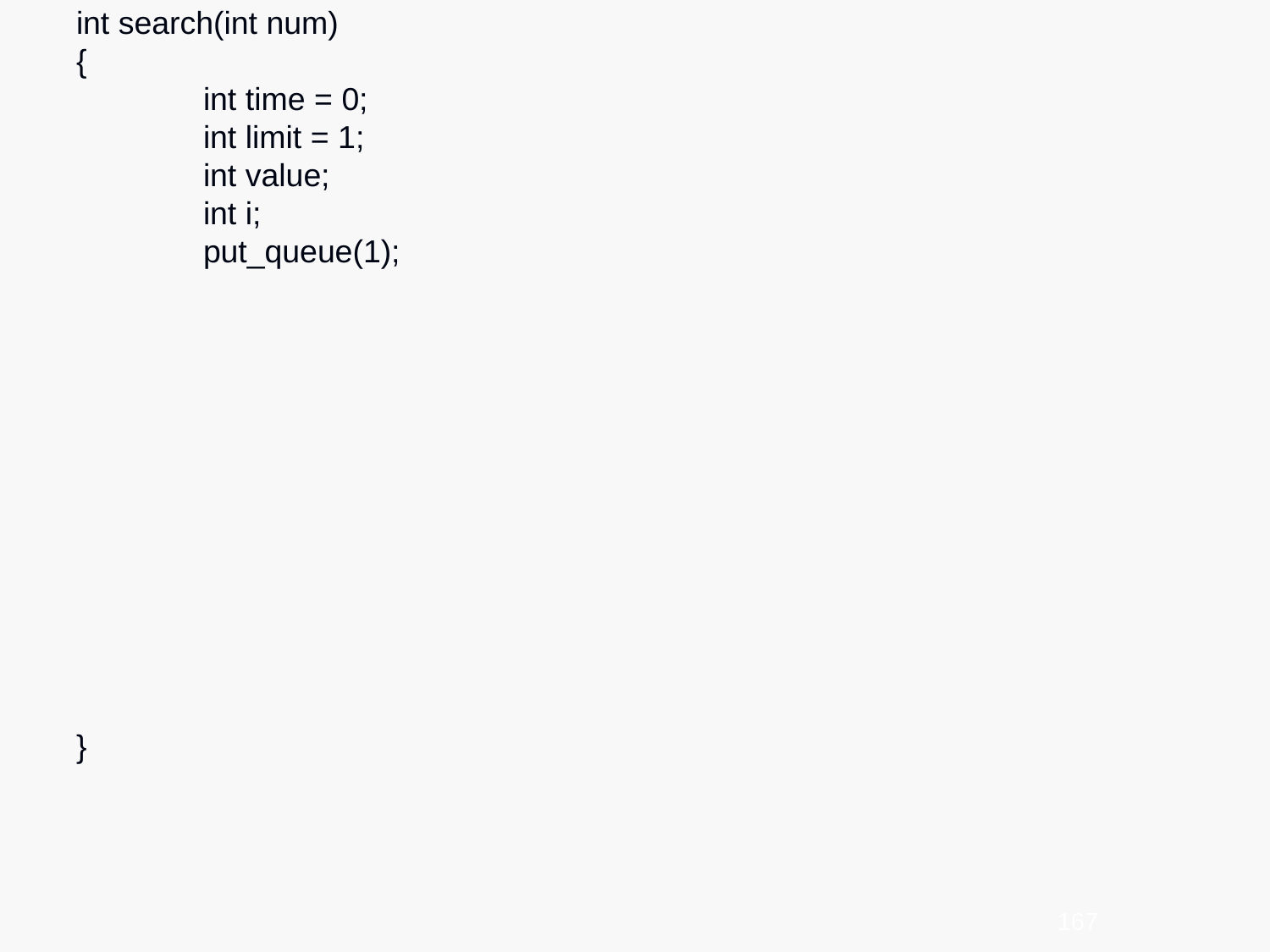

int search(int num)
{
	int time = 0;
	int limit = 1;
	int value;
	int i;
	put_queue(1);

}

167